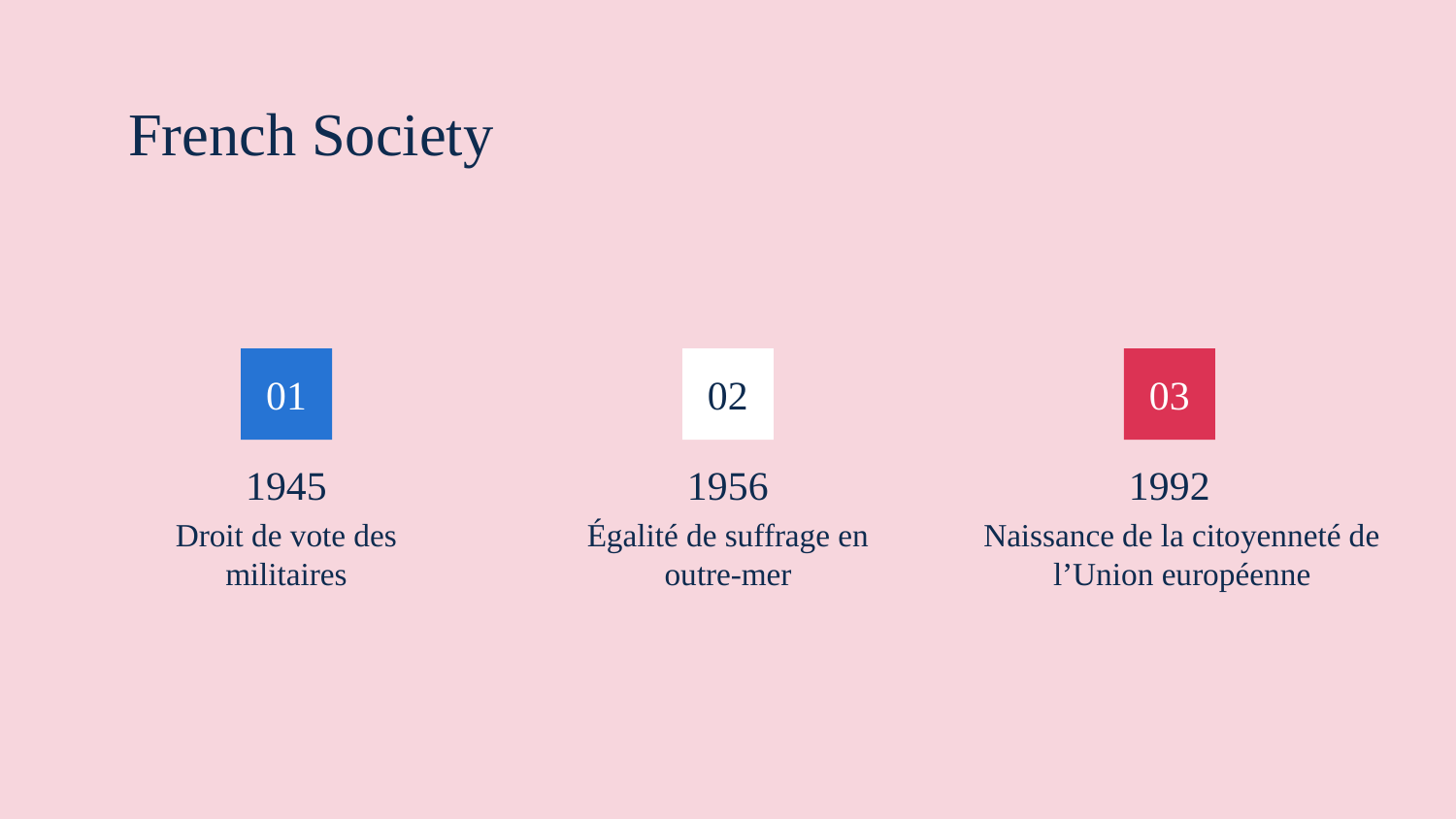

# French Society

01
02
03
1945
1956
1992
Droit de vote des militaires
Égalité de suffrage en outre-mer
Naissance de la citoyenneté de l’Union européenne